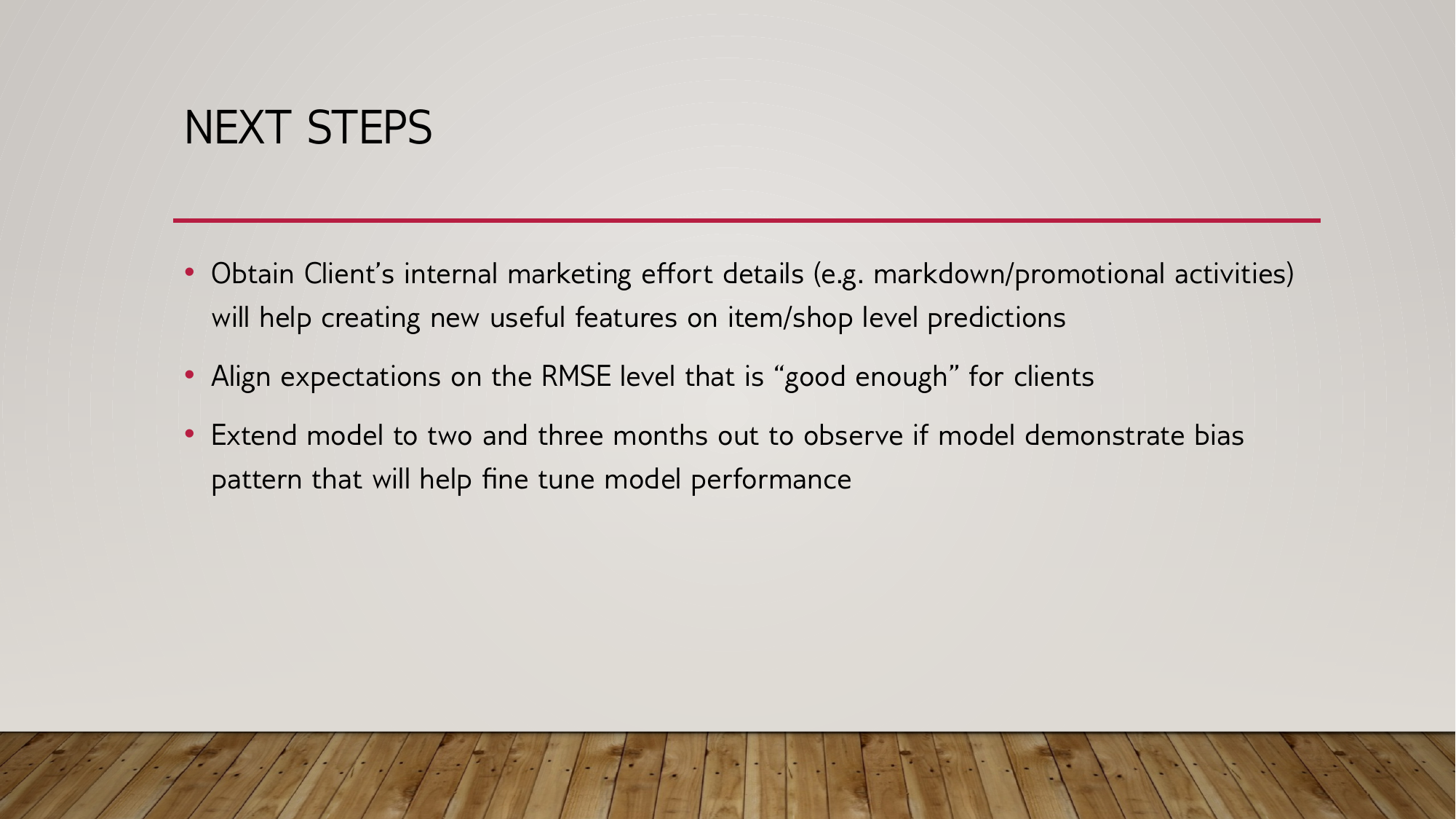

# Next steps
Obtain Client’s internal marketing effort details (e.g. markdown/promotional activities) will help creating new useful features on item/shop level predictions
Align expectations on the RMSE level that is “good enough” for clients
Extend model to two and three months out to observe if model demonstrate bias pattern that will help fine tune model performance